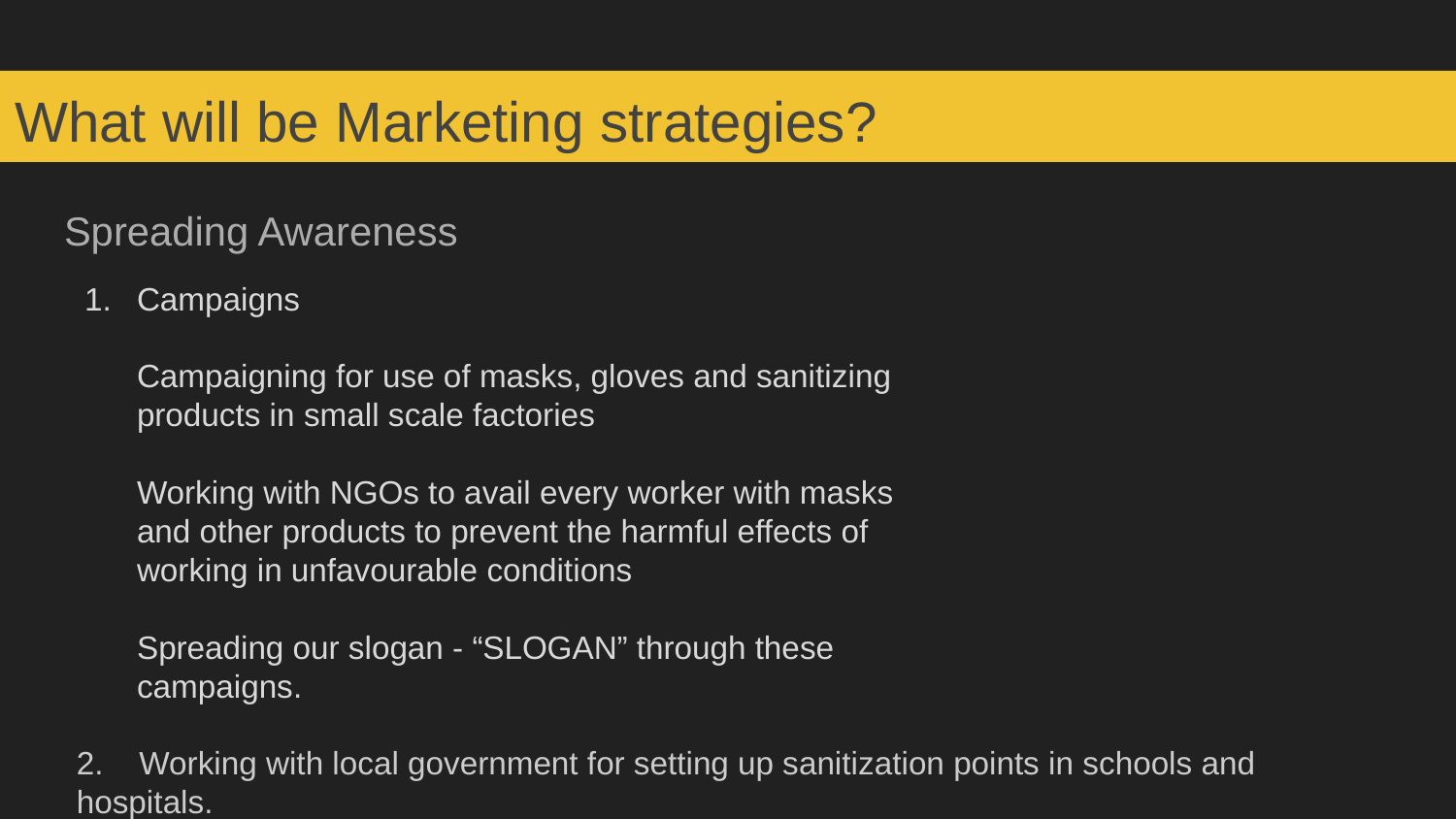

# What will be Marketing strategies?
Spreading Awareness
Campaigns

Campaigning for use of masks, gloves and sanitizing products in small scale factories

Working with NGOs to avail every worker with masks and other products to prevent the harmful effects of working in unfavourable conditions

Spreading our slogan - “SLOGAN” through these campaigns.

2.    Working with local government for setting up sanitization points in schools and hospitals.